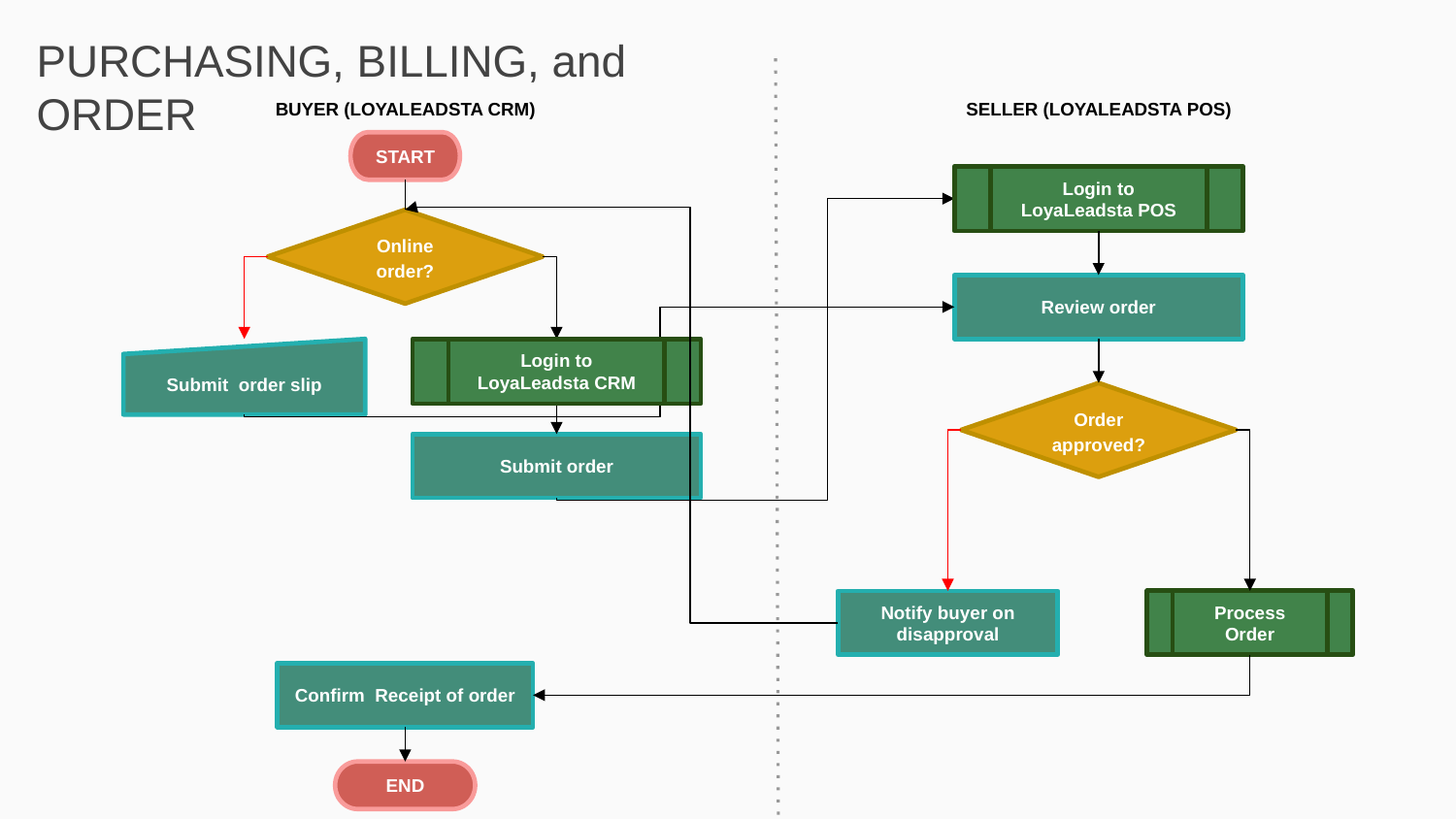

PURCHASING, BILLING, and ORDER
BUYER (LOYALEADSTA CRM)
SELLER (LOYALEADSTA POS)
START
Login to LoyaLeadsta POS
Online order?
Review order
Submit  order slip
Login to LoyaLeadsta CRM
Order approved?
Submit order
Notify buyer on disapproval
Process Order
Confirm  Receipt of order
END